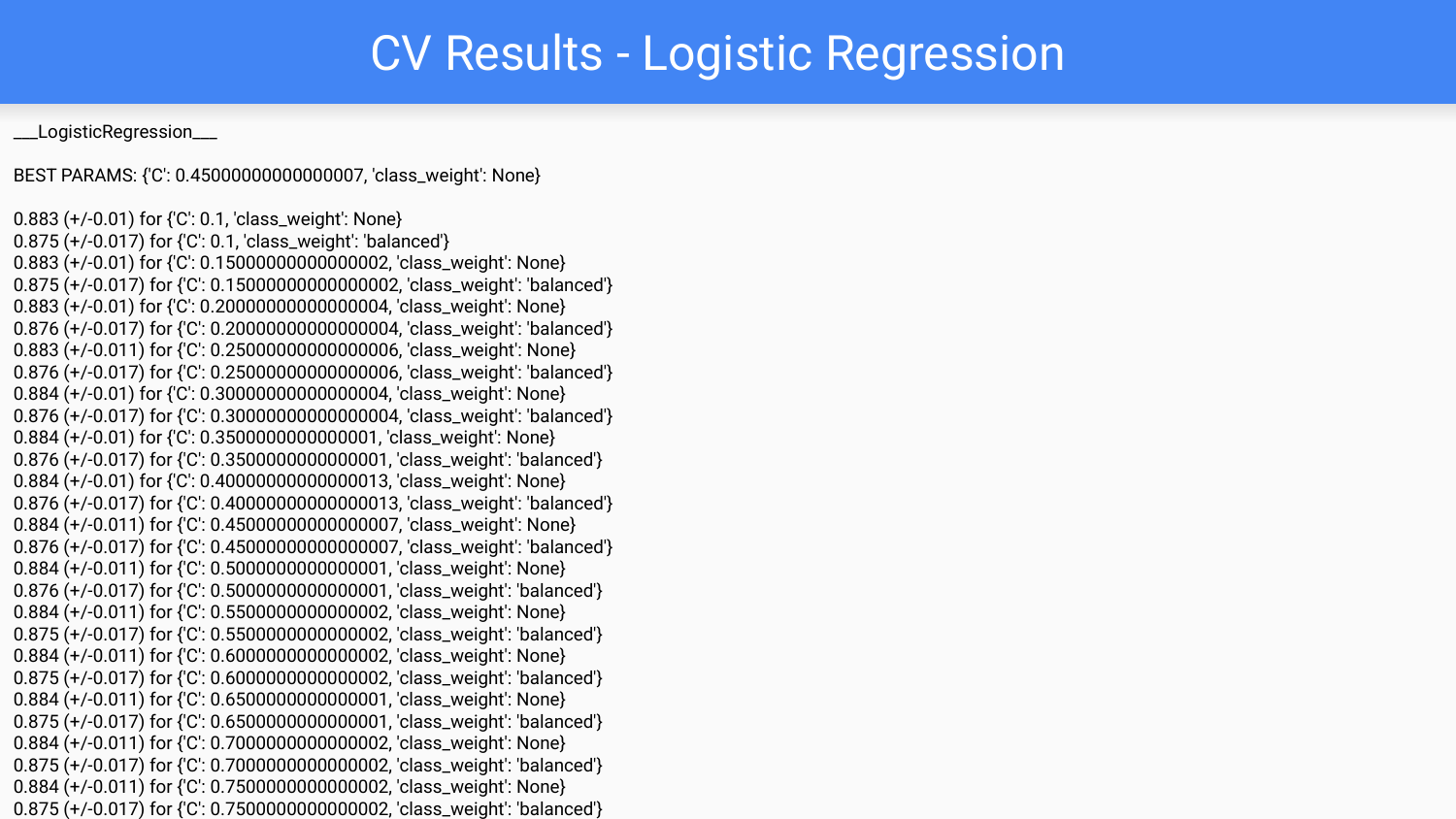

# CV Results - Logistic Regression
___LogisticRegression___

BEST PARAMS: {'C': 0.45000000000000007, 'class_weight': None}

0.883 (+/-0.01) for {'C': 0.1, 'class_weight': None}
0.875 (+/-0.017) for {'C': 0.1, 'class_weight': 'balanced'}
0.883 (+/-0.01) for {'C': 0.15000000000000002, 'class_weight': None}
0.875 (+/-0.017) for {'C': 0.15000000000000002, 'class_weight': 'balanced'}
0.883 (+/-0.01) for {'C': 0.20000000000000004, 'class_weight': None}
0.876 (+/-0.017) for {'C': 0.20000000000000004, 'class_weight': 'balanced'}
0.883 (+/-0.011) for {'C': 0.25000000000000006, 'class_weight': None}
0.876 (+/-0.017) for {'C': 0.25000000000000006, 'class_weight': 'balanced'}
0.884 (+/-0.01) for {'C': 0.30000000000000004, 'class_weight': None}
0.876 (+/-0.017) for {'C': 0.30000000000000004, 'class_weight': 'balanced'}
0.884 (+/-0.01) for {'C': 0.3500000000000001, 'class_weight': None}
0.876 (+/-0.017) for {'C': 0.3500000000000001, 'class_weight': 'balanced'}
0.884 (+/-0.01) for {'C': 0.40000000000000013, 'class_weight': None}
0.876 (+/-0.017) for {'C': 0.40000000000000013, 'class_weight': 'balanced'}
0.884 (+/-0.011) for {'C': 0.45000000000000007, 'class_weight': None}
0.876 (+/-0.017) for {'C': 0.45000000000000007, 'class_weight': 'balanced'}
0.884 (+/-0.011) for {'C': 0.5000000000000001, 'class_weight': None}
0.876 (+/-0.017) for {'C': 0.5000000000000001, 'class_weight': 'balanced'}
0.884 (+/-0.011) for {'C': 0.5500000000000002, 'class_weight': None}
0.875 (+/-0.017) for {'C': 0.5500000000000002, 'class_weight': 'balanced'}
0.884 (+/-0.011) for {'C': 0.6000000000000002, 'class_weight': None}
0.875 (+/-0.017) for {'C': 0.6000000000000002, 'class_weight': 'balanced'}
0.884 (+/-0.011) for {'C': 0.6500000000000001, 'class_weight': None}
0.875 (+/-0.017) for {'C': 0.6500000000000001, 'class_weight': 'balanced'}
0.884 (+/-0.011) for {'C': 0.7000000000000002, 'class_weight': None}
0.875 (+/-0.017) for {'C': 0.7000000000000002, 'class_weight': 'balanced'}
0.884 (+/-0.011) for {'C': 0.7500000000000002, 'class_weight': None}
0.875 (+/-0.017) for {'C': 0.7500000000000002, 'class_weight': 'balanced'}
0.884 (+/-0.011) for {'C': 0.8000000000000002, 'class_weight': None}
0.875 (+/-0.017) for {'C': 0.8000000000000002, 'class_weight': 'balanced'}
0.884 (+/-0.011) for {'C': 0.8500000000000002, 'class_weight': None}
0.875 (+/-0.017) for {'C': 0.8500000000000002, 'class_weight': 'balanced'}
0.884 (+/-0.011) for {'C': 0.9000000000000002, 'class_weight': None}
0.875 (+/-0.017) for {'C': 0.9000000000000002, 'class_weight': 'balanced'}
0.884 (+/-0.011) for {'C': 0.9500000000000003, 'class_weight': None}
0.875 (+/-0.017) for {'C': 0.9500000000000003, 'class_weight': 'balanced'}
0.884 (+/-0.011) for {'C': 1.0000000000000004, 'class_weight': None}
0.875 (+/-0.017) for {'C': 1.0000000000000004, 'class_weight': 'balanced'}

Columns selected for mean threshold Index(['BounceRates', 'PageValues', 'Month', 'OperatingSystems'], dtype='object')

Feature Selection threshold type: mean

ROC AUC - Validation Set: 0.8841221071037372

Classification report - Validation Set:
               precision    recall  f1-score   support

           0       0.89      0.98      0.93      2084
           1       0.74      0.36      0.49       382

    accuracy                           0.88      2466
   macro avg       0.82      0.67      0.71      2466
weighted avg       0.87      0.88      0.86      2466

Best estimator:

Coefficients: [[-0.88421985  1.4743059   0.24827604  0.05178001]]
Intercept: [-2.16493176]